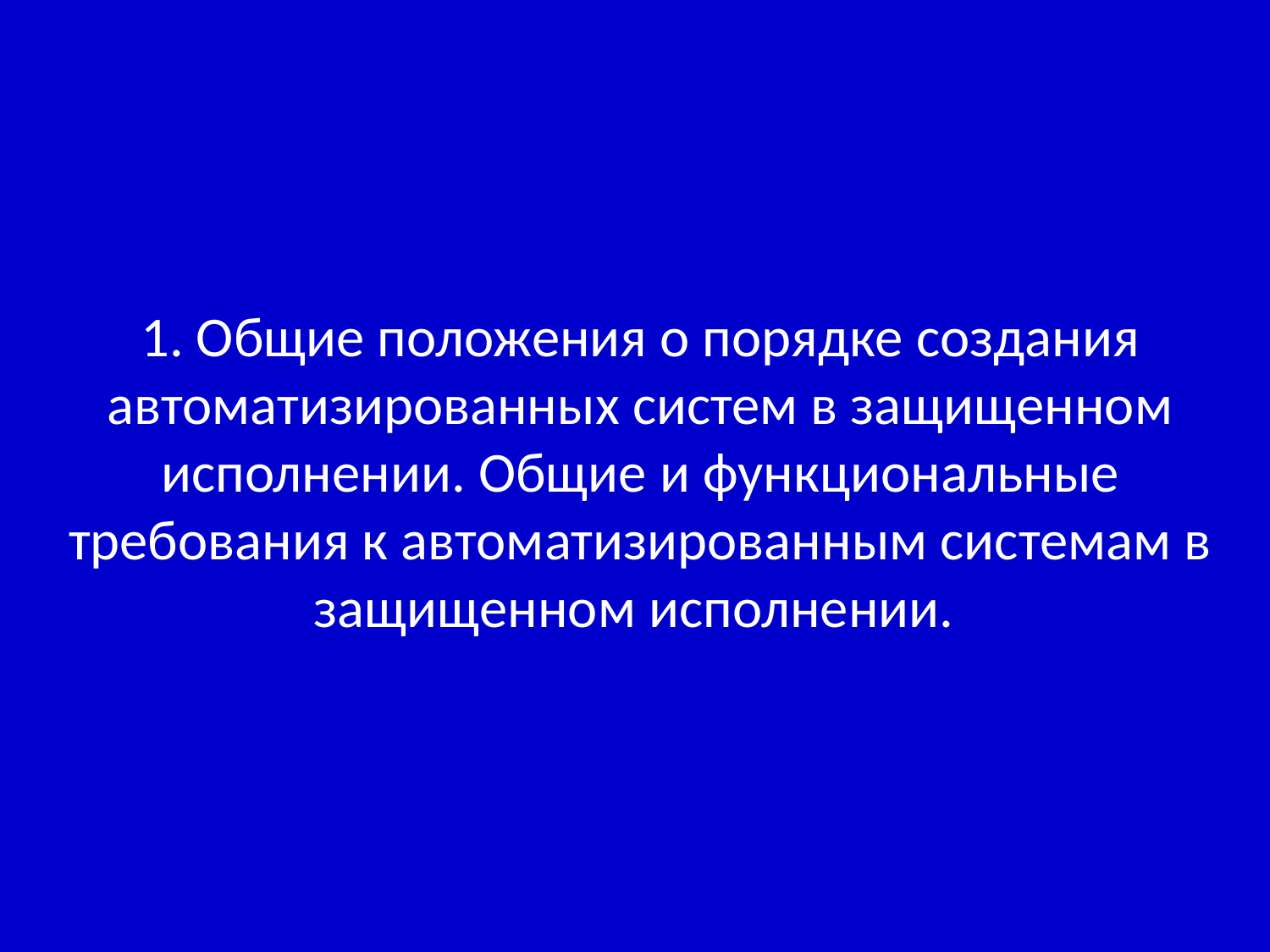

1. Общие положения о порядке создания автоматизированных систем в защищенном исполнении. Общие и функциональные требования к автоматизированным системам в защищенном исполнении.